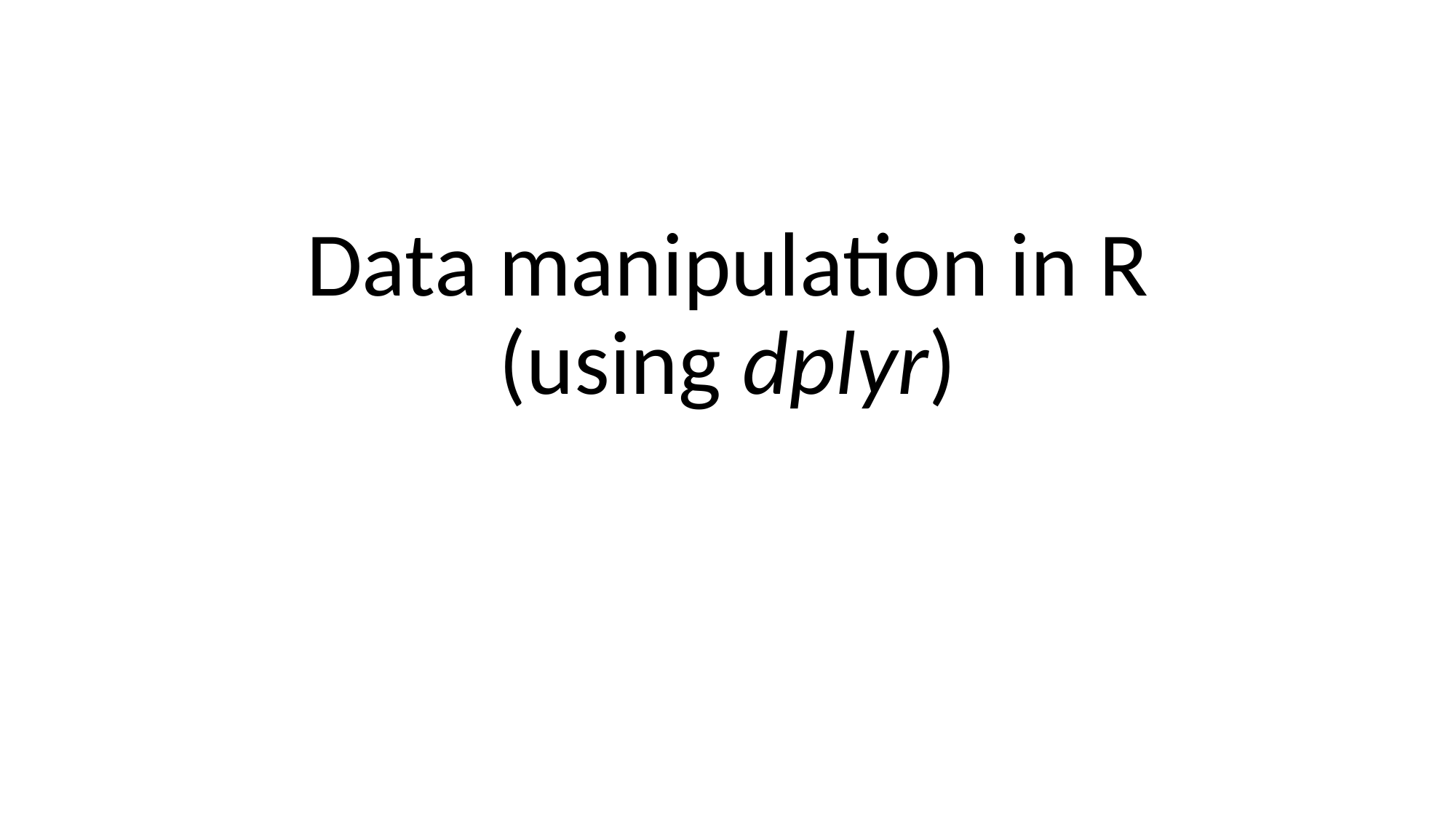

# Data manipulation in R (using dplyr)